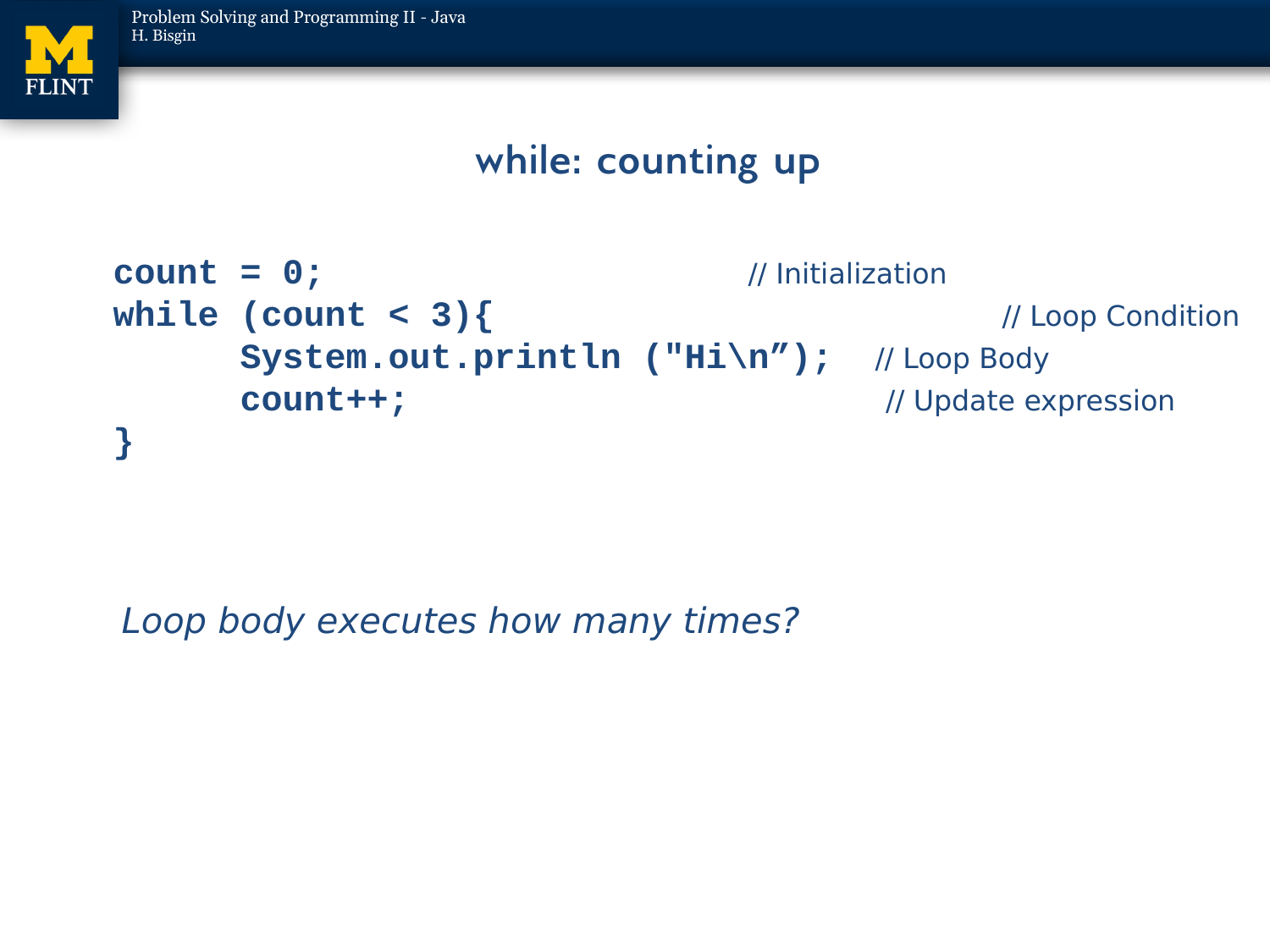

# while: counting up
count = 0;				// Initialization
while (count < 3){	             		// Loop Condition
	System.out.println ("Hi\n”);	// Loop Body
	count++;			             // Update expression
}

Loop body executes how many times?